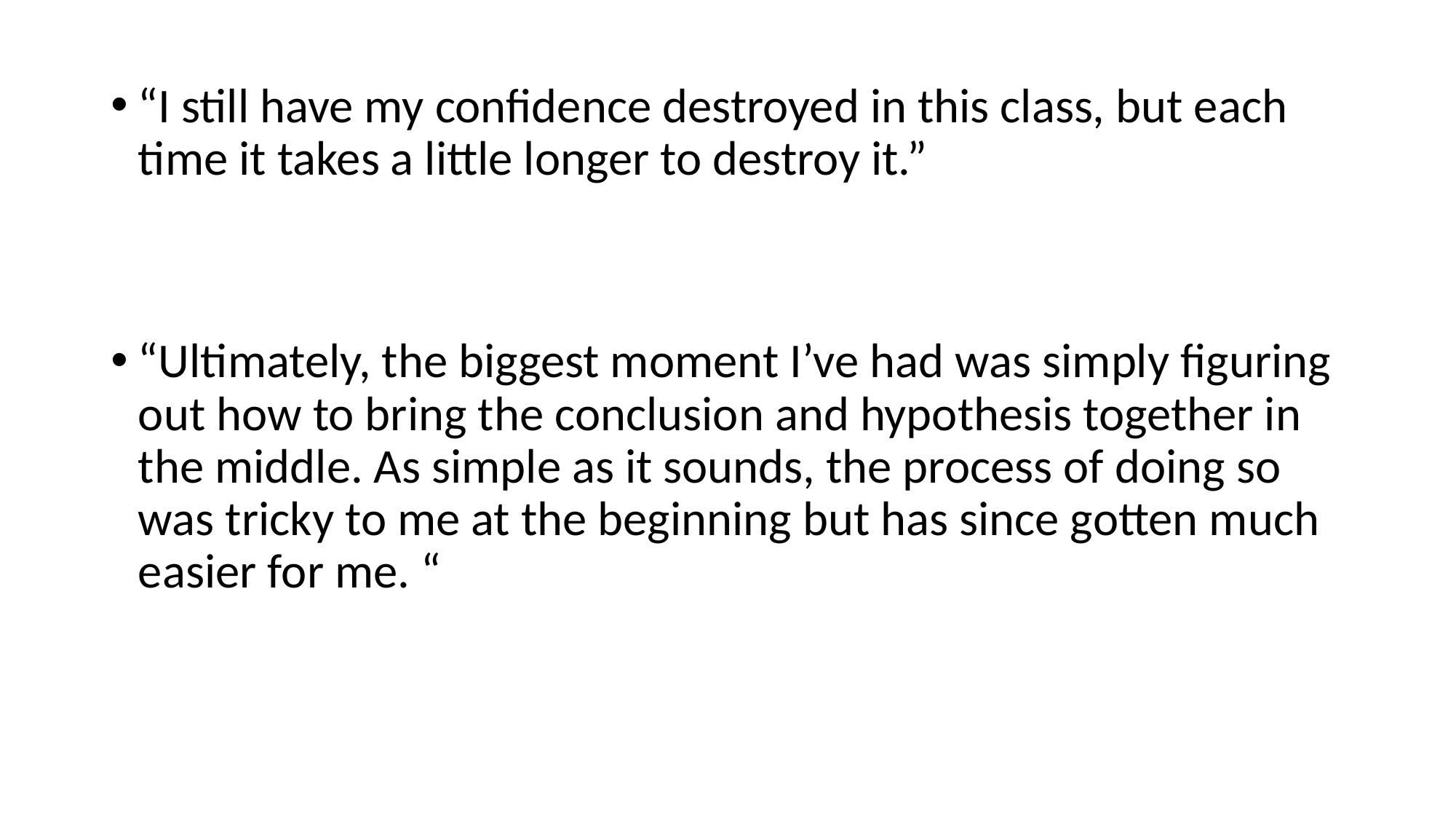

“I still have my confidence destroyed in this class, but each time it takes a little longer to destroy it.”

“Ultimately, the biggest moment I’ve had was simply figuring out how to bring the conclusion and hypothesis together in the middle. As simple as it sounds, the process of doing so was tricky to me at the beginning but has since gotten much easier for me. “